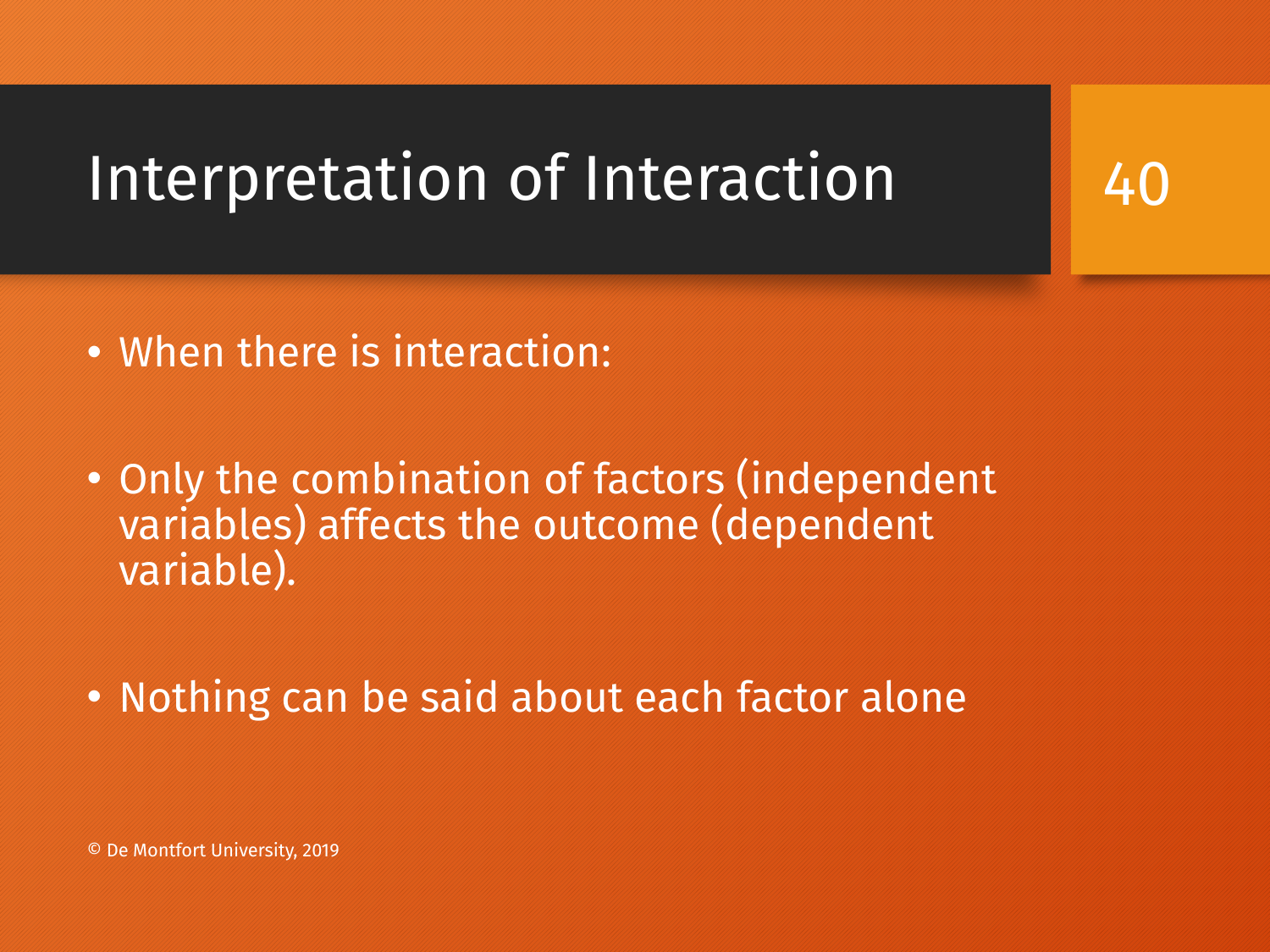

# Interpretation of Interaction
40
When there is interaction:

Only the combination of factors (independent variables) affects the outcome (dependent variable).

Nothing can be said about each factor alone

© De Montfort University, 2019